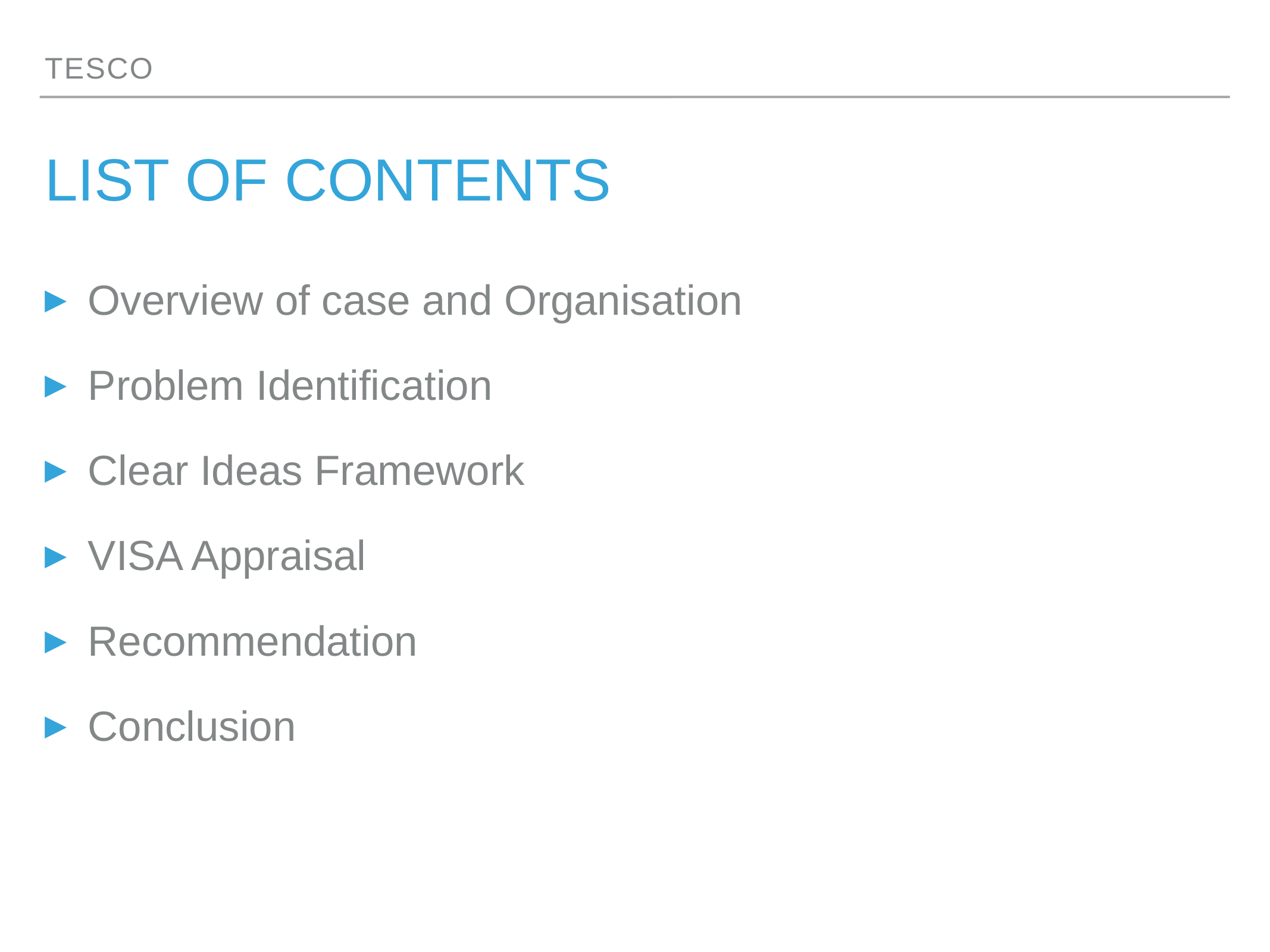

TESCO
# List of contents
Overview of case and Organisation
Problem Identification
Clear Ideas Framework
VISA Appraisal
Recommendation
Conclusion